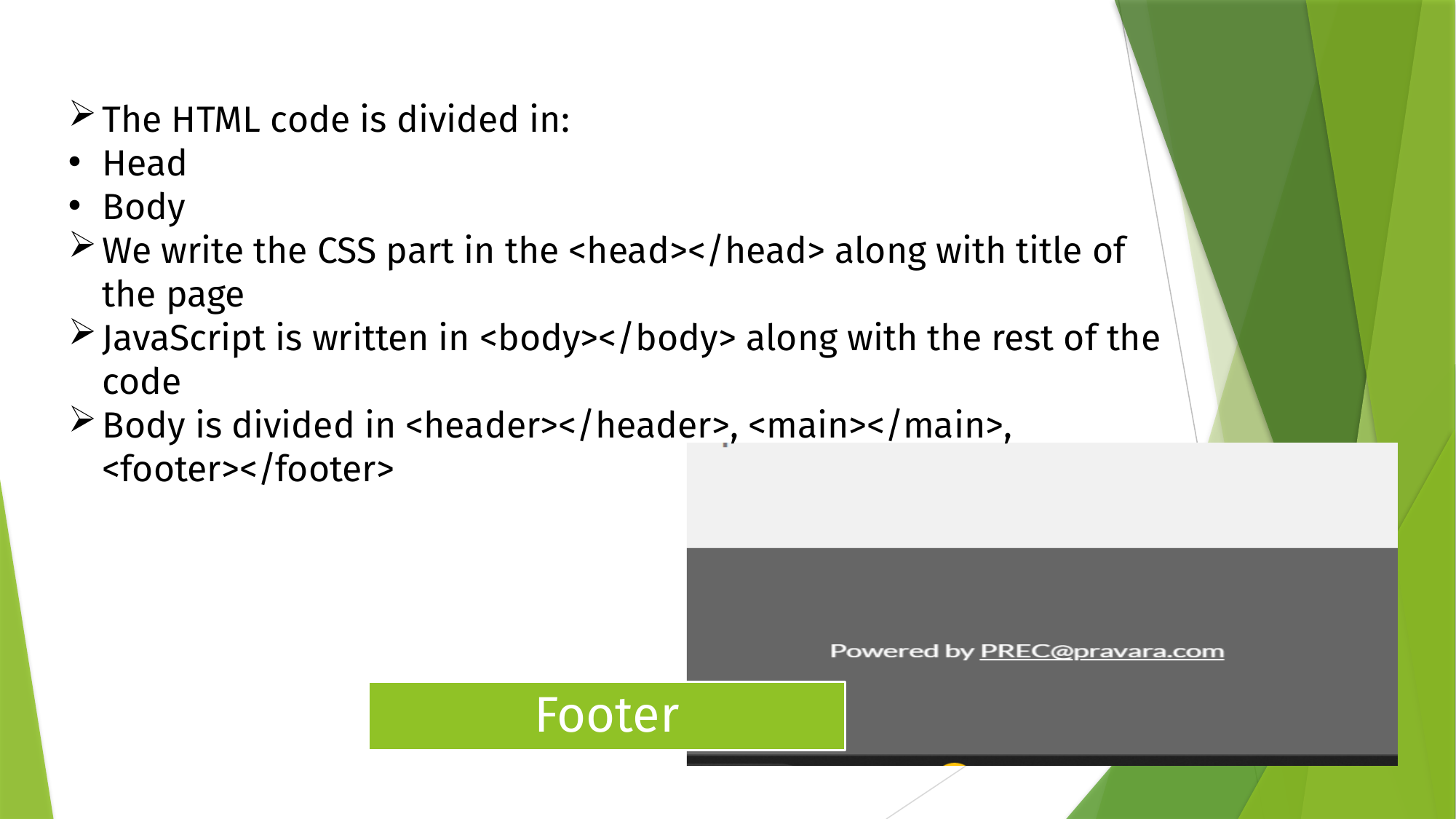

The HTML code is divided in:
Head
Body
We write the CSS part in the <head></head> along with title of the page
JavaScript is written in <body></body> along with the rest of the code
Body is divided in <header></header>, <main></main>, <footer></footer>
Footer